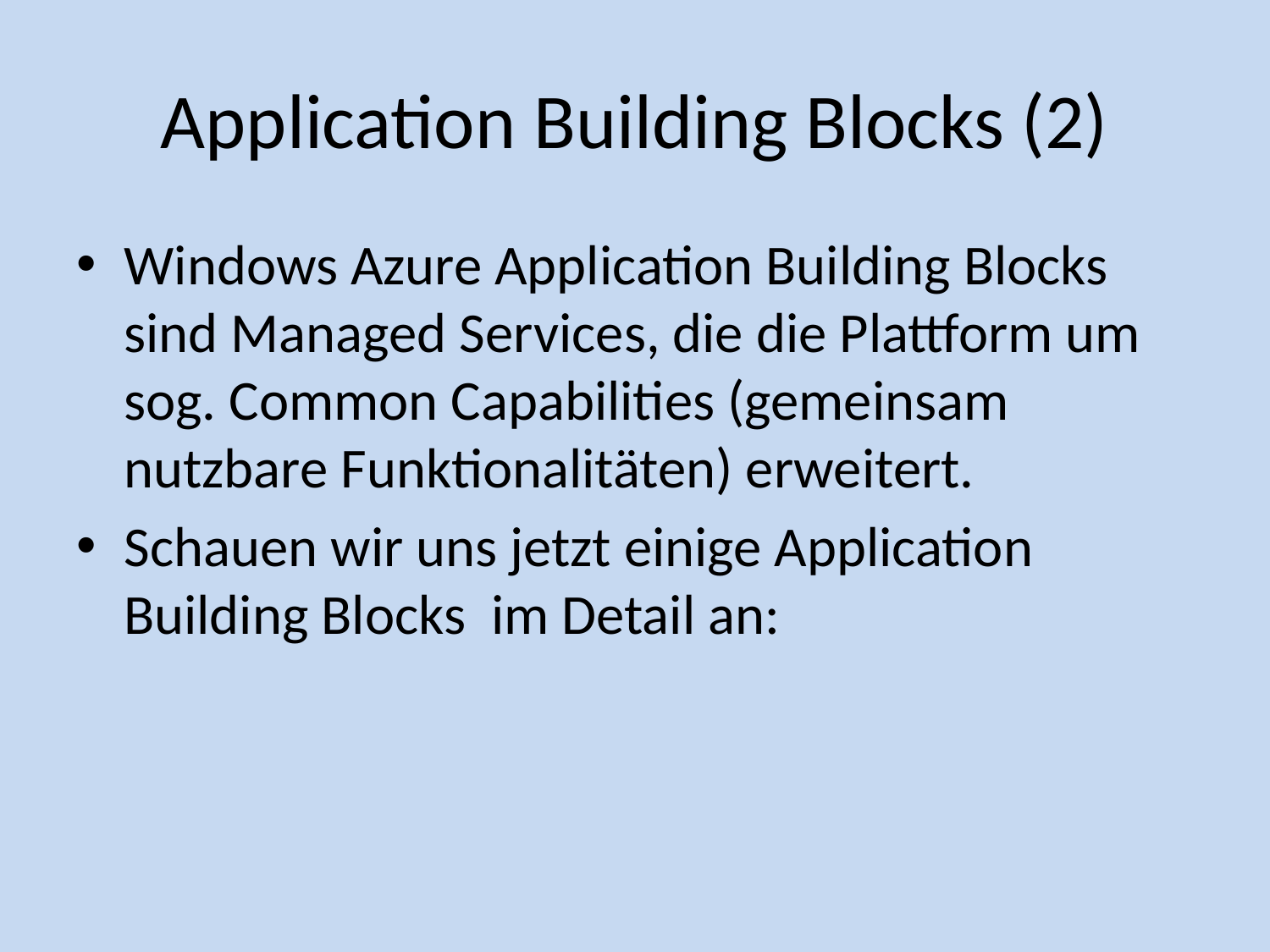

# Application Building Blocks (2)
Windows Azure Application Building Blocks sind Managed Services, die die Plattform um sog. Common Capabilities (gemeinsam nutzbare Funktionalitäten) erweitert.
Schauen wir uns jetzt einige Application Building Blocks  im Detail an: